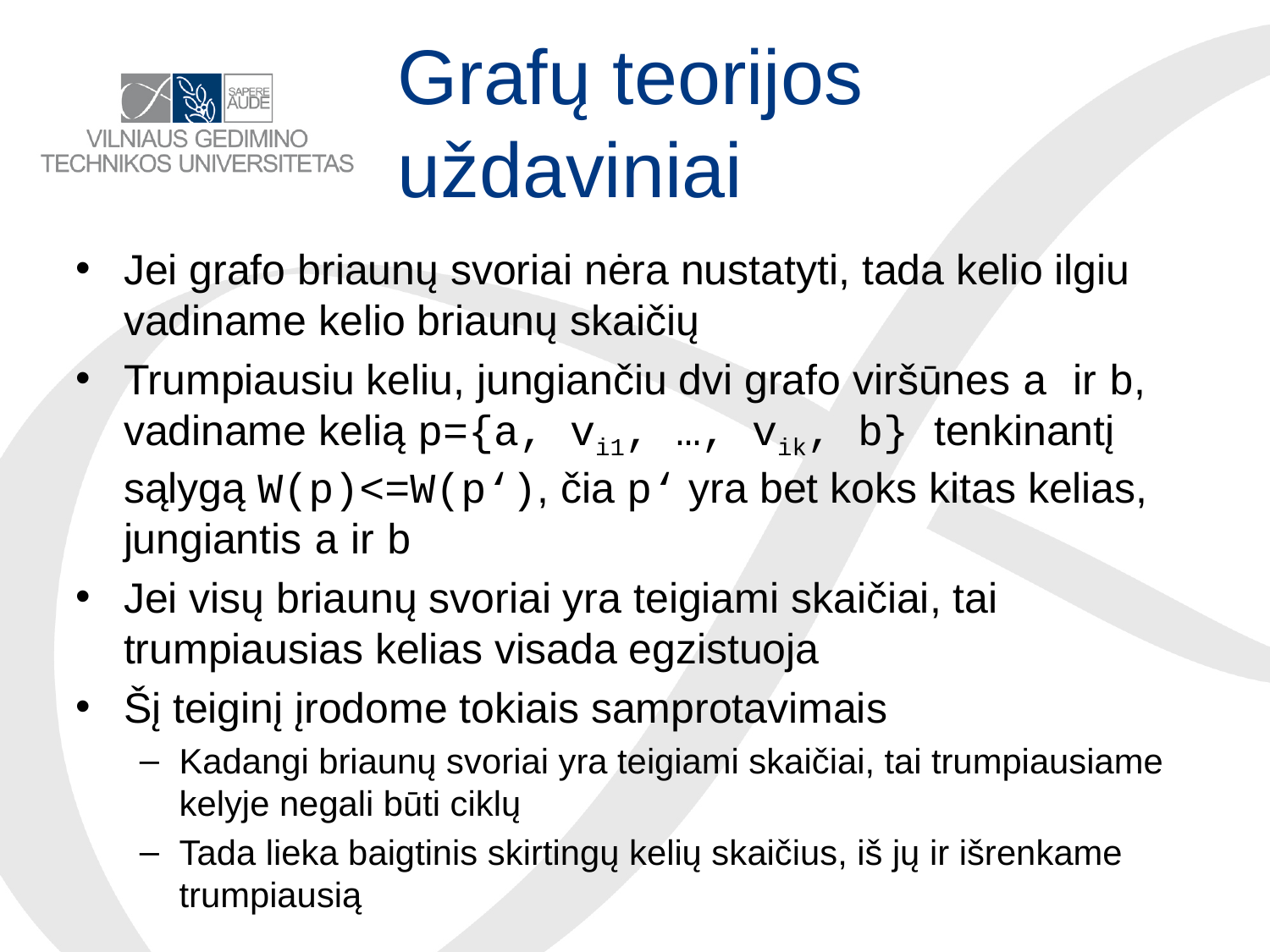

# Grafų teorijos uždaviniai
Jei grafo briaunų svoriai nėra nustatyti, tada kelio ilgiu vadiname kelio briaunų skaičių
Trumpiausiu keliu, jungiančiu dvi grafo viršūnes a ir b, vadiname kelią p={a, vi1, …, vik, b} tenkinantį sąlygą W(p)<=W(p‘), čia p‘ yra bet koks kitas kelias, jungiantis a ir b
Jei visų briaunų svoriai yra teigiami skaičiai, tai trumpiausias kelias visada egzistuoja
Šį teiginį įrodome tokiais samprotavimais
Kadangi briaunų svoriai yra teigiami skaičiai, tai trumpiausiame kelyje negali būti ciklų
Tada lieka baigtinis skirtingų kelių skaičius, iš jų ir išrenkame trumpiausią